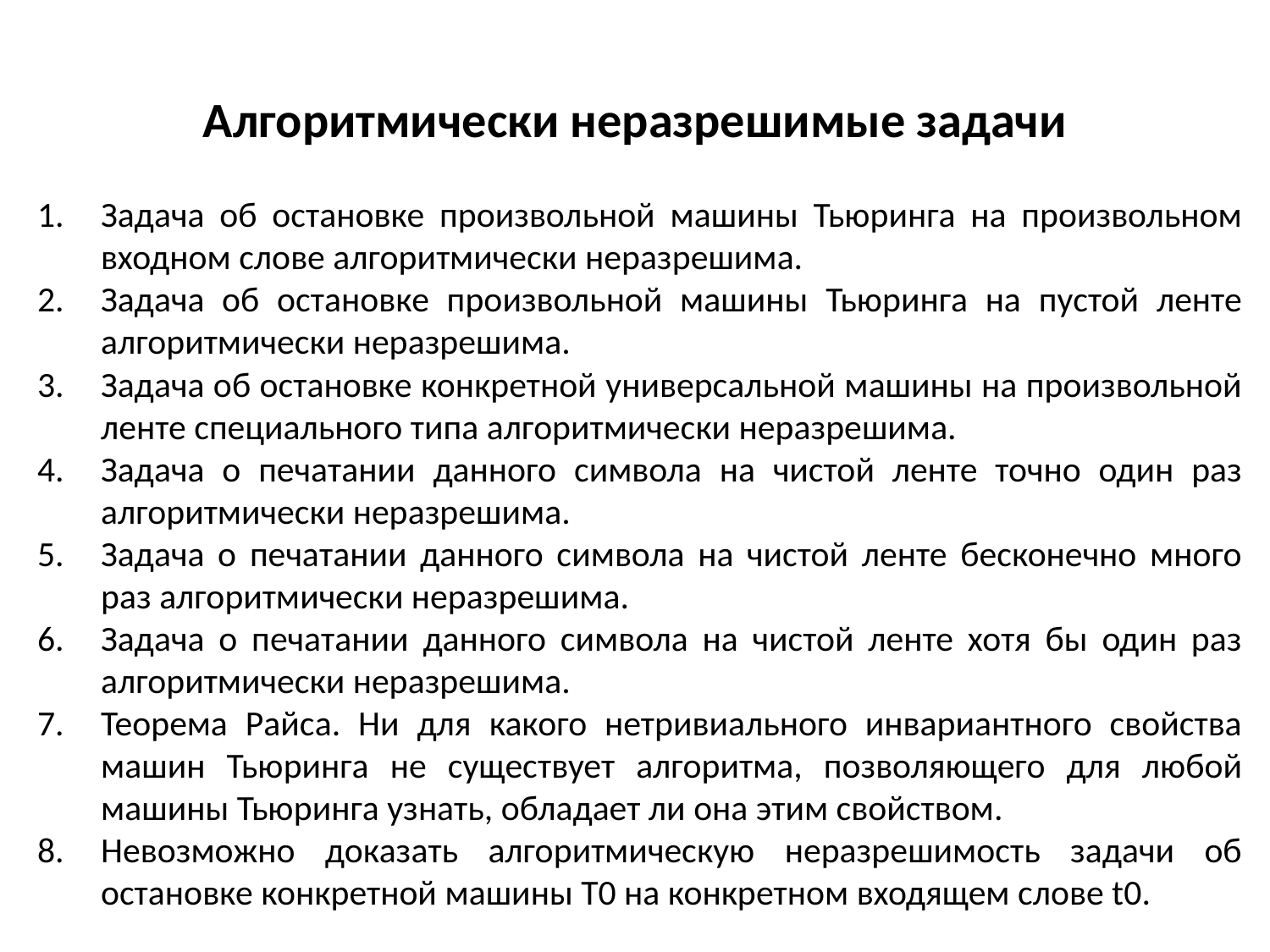

# Алгоритмически неразрешимые задачи
Задача об остановке произвольной машины Тьюринга на произвольном входном слове алгоритмически неразрешима.
Задача об остановке произвольной машины Тьюринга на пустой ленте алгоритмически неразрешима.
Задача об остановке конкретной универсальной машины на произвольной ленте специального типа алгоритмически неразрешима.
Задача о печатании данного символа на чистой ленте точно один раз алгоритмически неразрешима.
Задача о печатании данного символа на чистой ленте бесконечно много раз алгоритмически неразрешима.
Задача о печатании данного символа на чистой ленте хотя бы один раз алгоритмически неразрешима.
Теорема Райса. Ни для какого нетривиального инвариантного свойства машин Тьюринга не существует алгоритма, позволяющего для любой машины Тьюринга узнать, обладает ли она этим свойством.
Невозможно доказать алгоритмическую неразрешимость задачи об остановке конкретной машины Т0 на конкретном входящем слове t0.